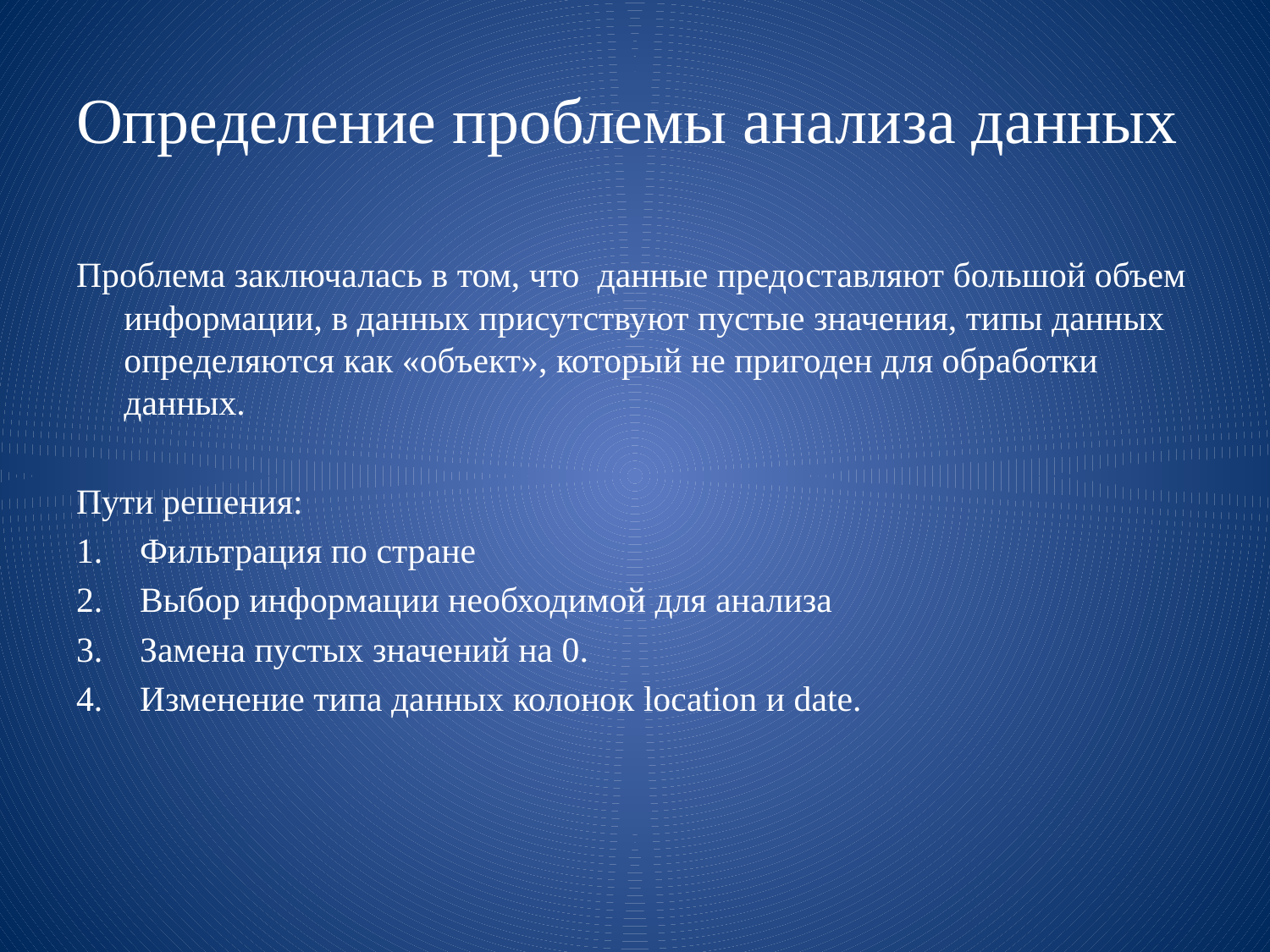

# Определение проблемы анализа данных
Проблема заключалась в том, что  данные предоставляют большой объем информации, в данных присутствуют пустые значения, типы данных определяются как «объект», который не пригоден для обработки данных.

Пути решения:
Фильтрация по стране
Выбор информации необходимой для анализа
Замена пустых значений на 0.
Изменение типа данных колонок location и date.